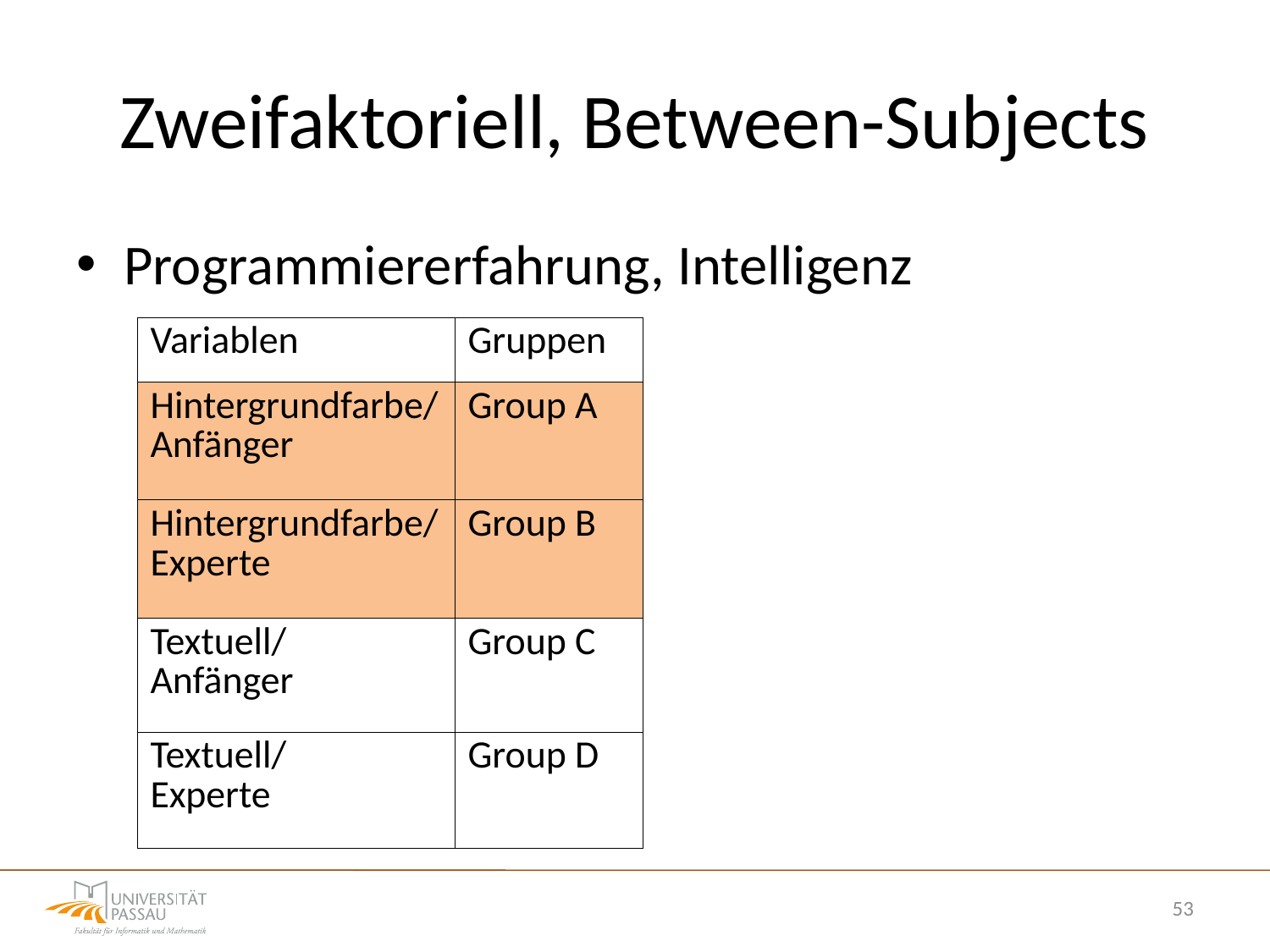

# Zweifaktoriell, Between-Subjects
Programmiererfahrung, Intelligenz
| Variablen | Gruppen |
| --- | --- |
| Hintergrundfarbe/ Anfänger | Group A |
| Hintergrundfarbe/ Experte | Group B |
| Textuell/ Anfänger | Group C |
| Textuell/ Experte | Group D |
53